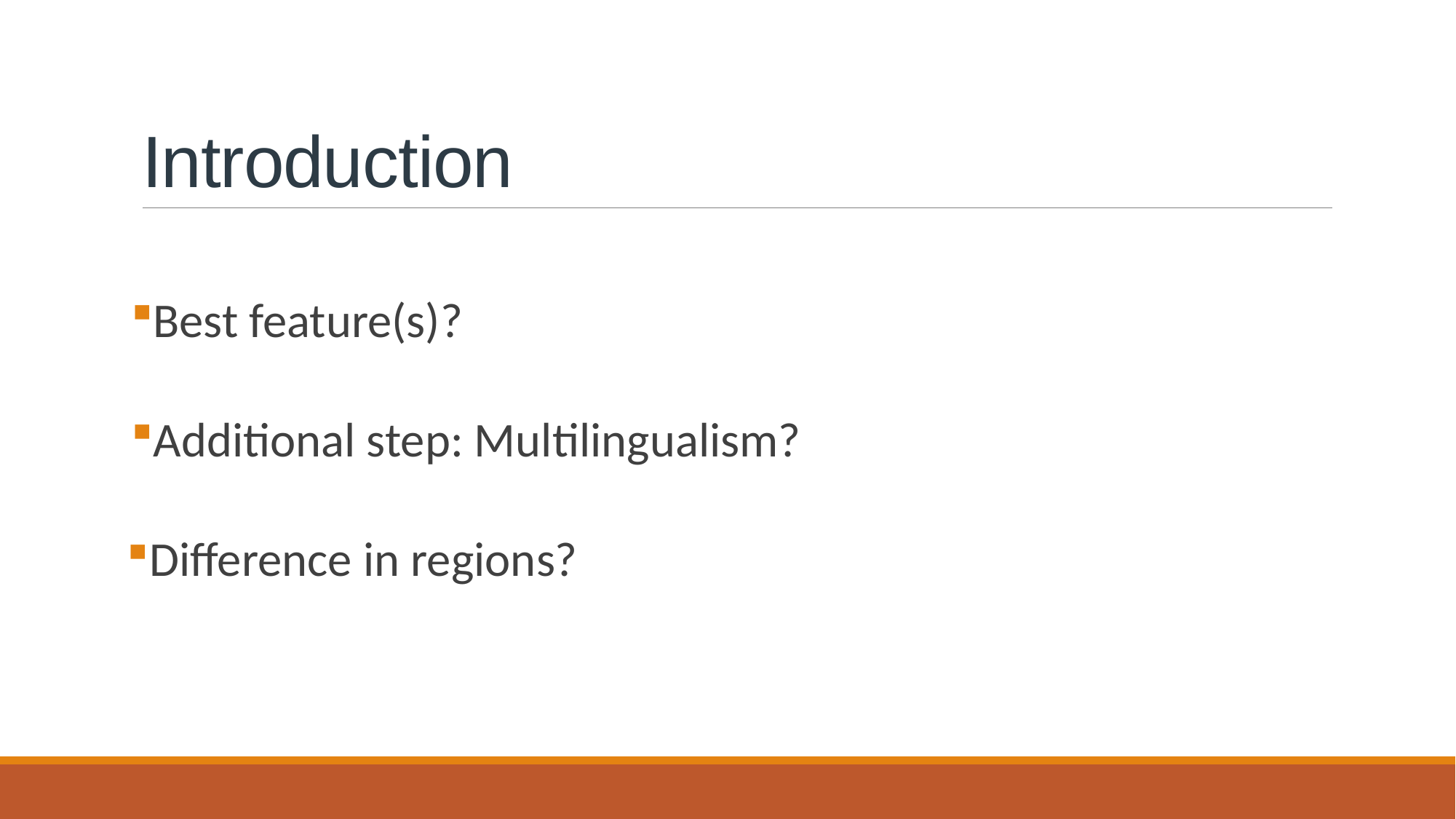

# Introduction
Best feature(s)?
Additional step: Multilingualism?
Difference in regions?